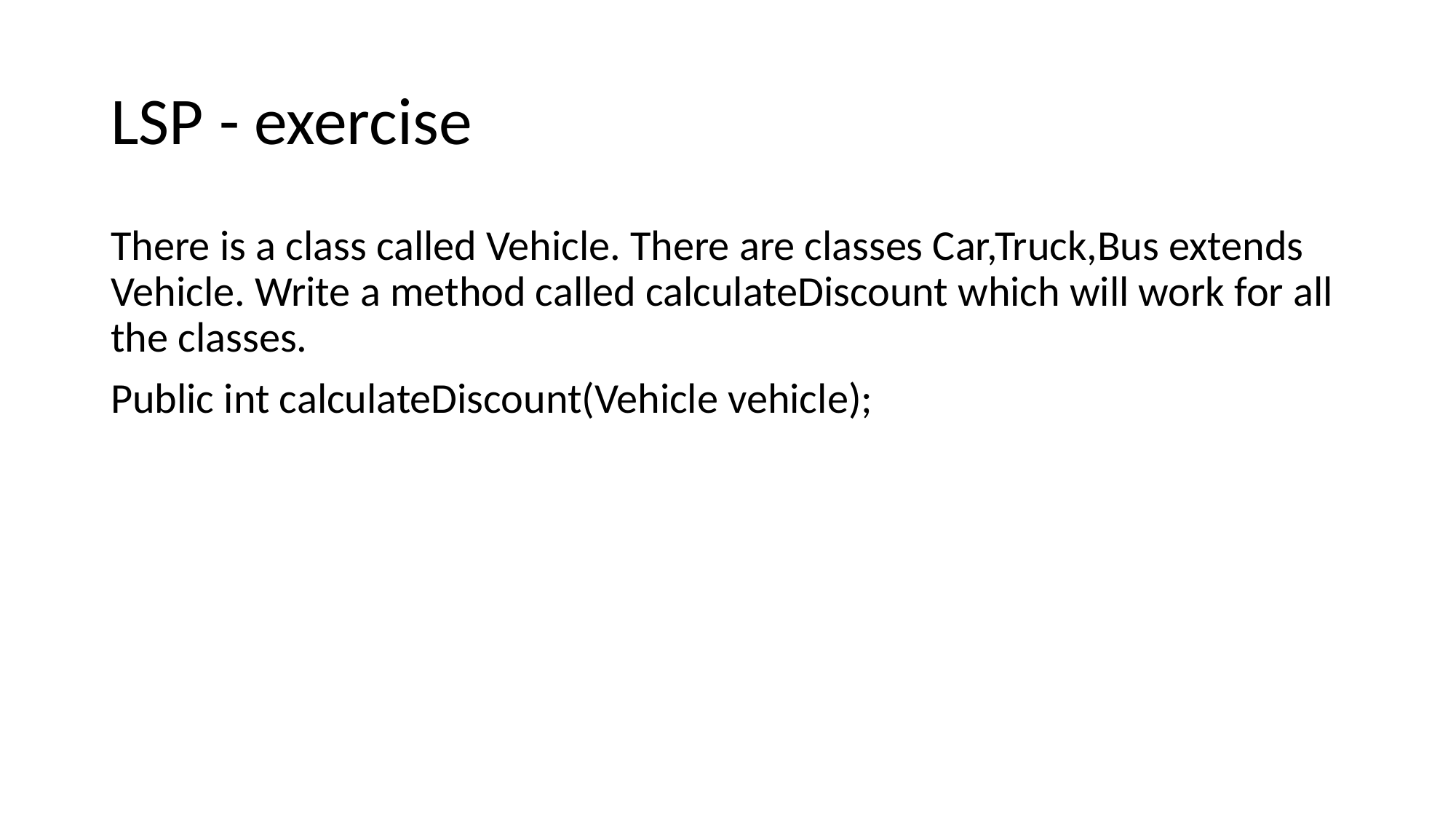

# LSP - exercise
There is a class called Vehicle. There are classes Car,Truck,Bus extends Vehicle. Write a method called calculateDiscount which will work for all the classes.
Public int calculateDiscount(Vehicle vehicle);